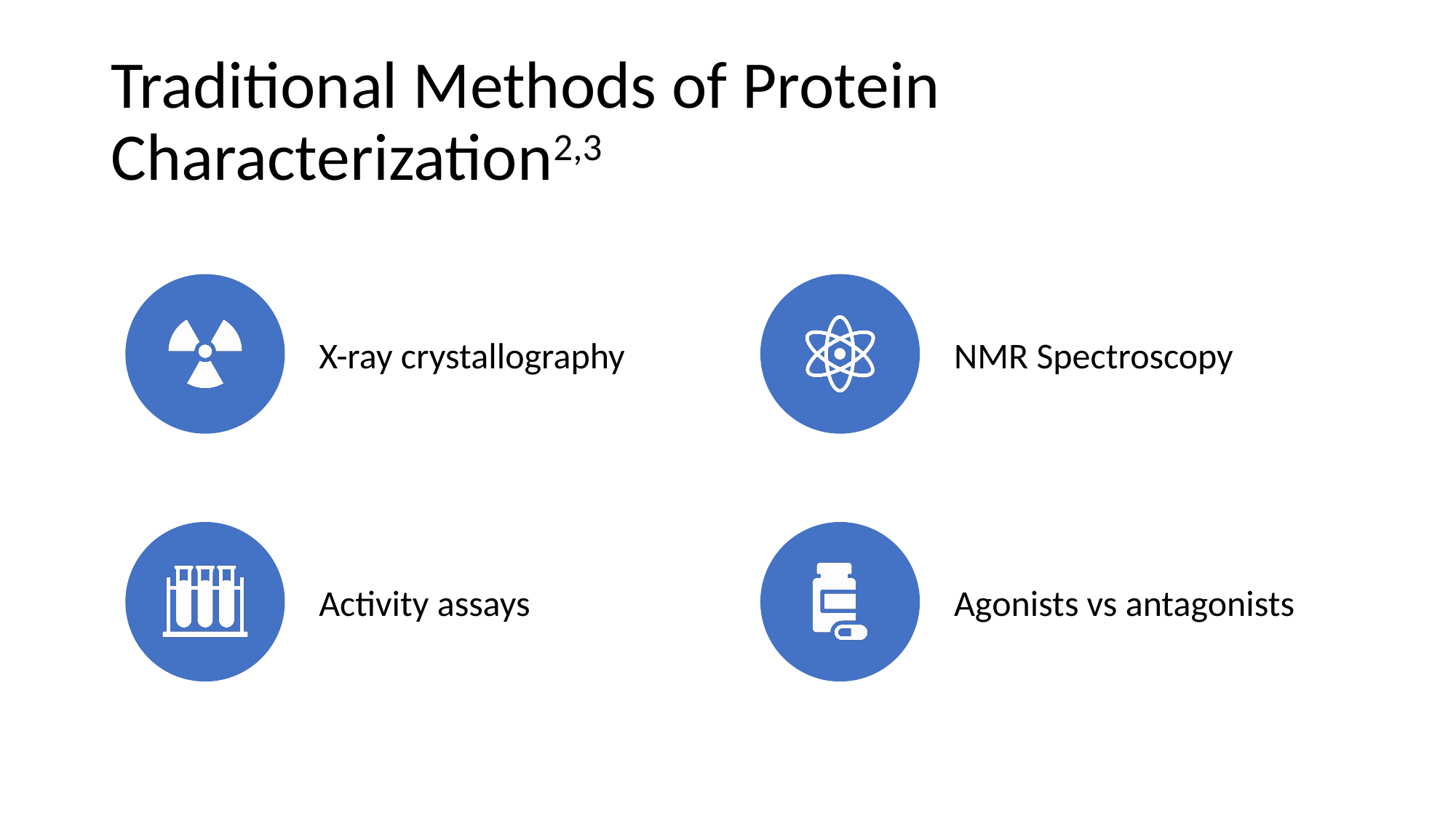

# Traditional Methods of Protein Characterization2,3
X-ray crystallography
NMR Spectroscopy
Activity assays
Agonists vs antagonists